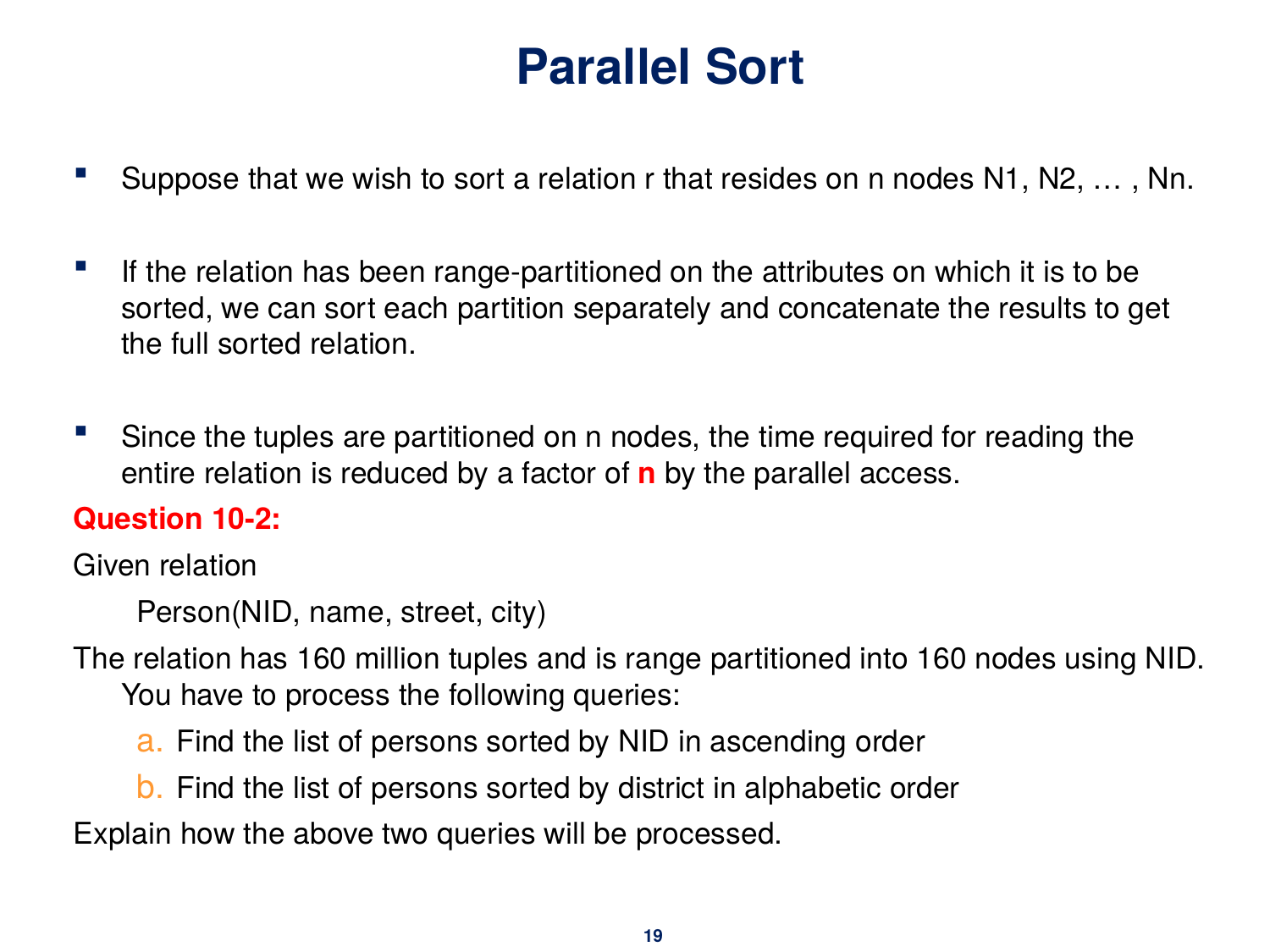

# Parallel Sort
Suppose that we wish to sort a relation r that resides on n nodes N1, N2, … , Nn.

If the relation has been range-partitioned on the attributes on which it is to be sorted, we can sort each partition separately and concatenate the results to get the full sorted relation.

Since the tuples are partitioned on n nodes, the time required for reading the entire relation is reduced by a factor of n by the parallel access.
Question 10-2:
Given relation
Person(NID, name, street, city)
The relation has 160 million tuples and is range partitioned into 160 nodes using NID. You have to process the following queries:
Find the list of persons sorted by NID in ascending order
Find the list of persons sorted by district in alphabetic order
Explain how the above two queries will be processed.